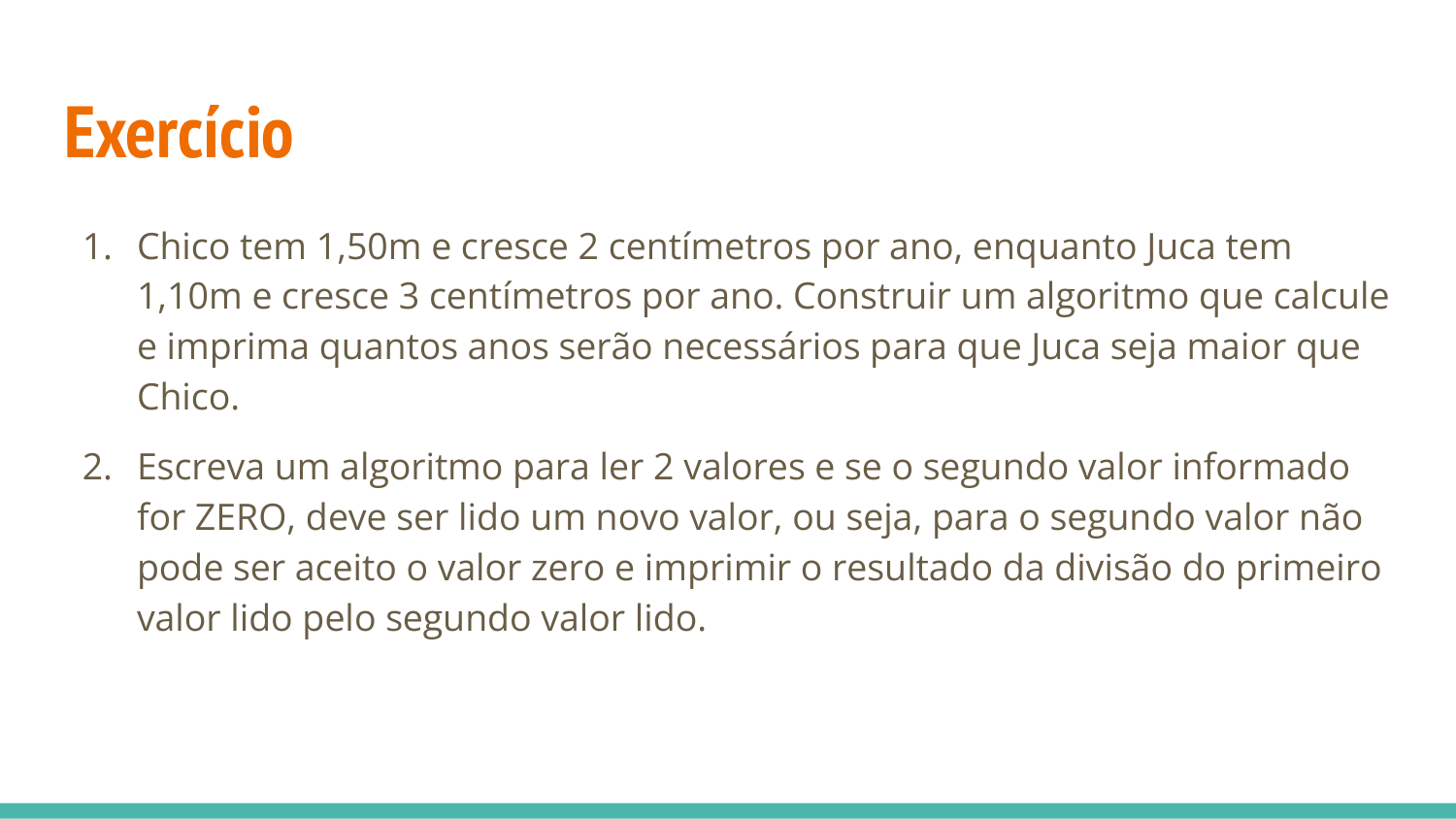

# Exercício
Chico tem 1,50m e cresce 2 centímetros por ano, enquanto Juca tem 1,10m e cresce 3 centímetros por ano. Construir um algoritmo que calcule e imprima quantos anos serão necessários para que Juca seja maior que Chico.
Escreva um algoritmo para ler 2 valores e se o segundo valor informado for ZERO, deve ser lido um novo valor, ou seja, para o segundo valor não pode ser aceito o valor zero e imprimir o resultado da divisão do primeiro valor lido pelo segundo valor lido.